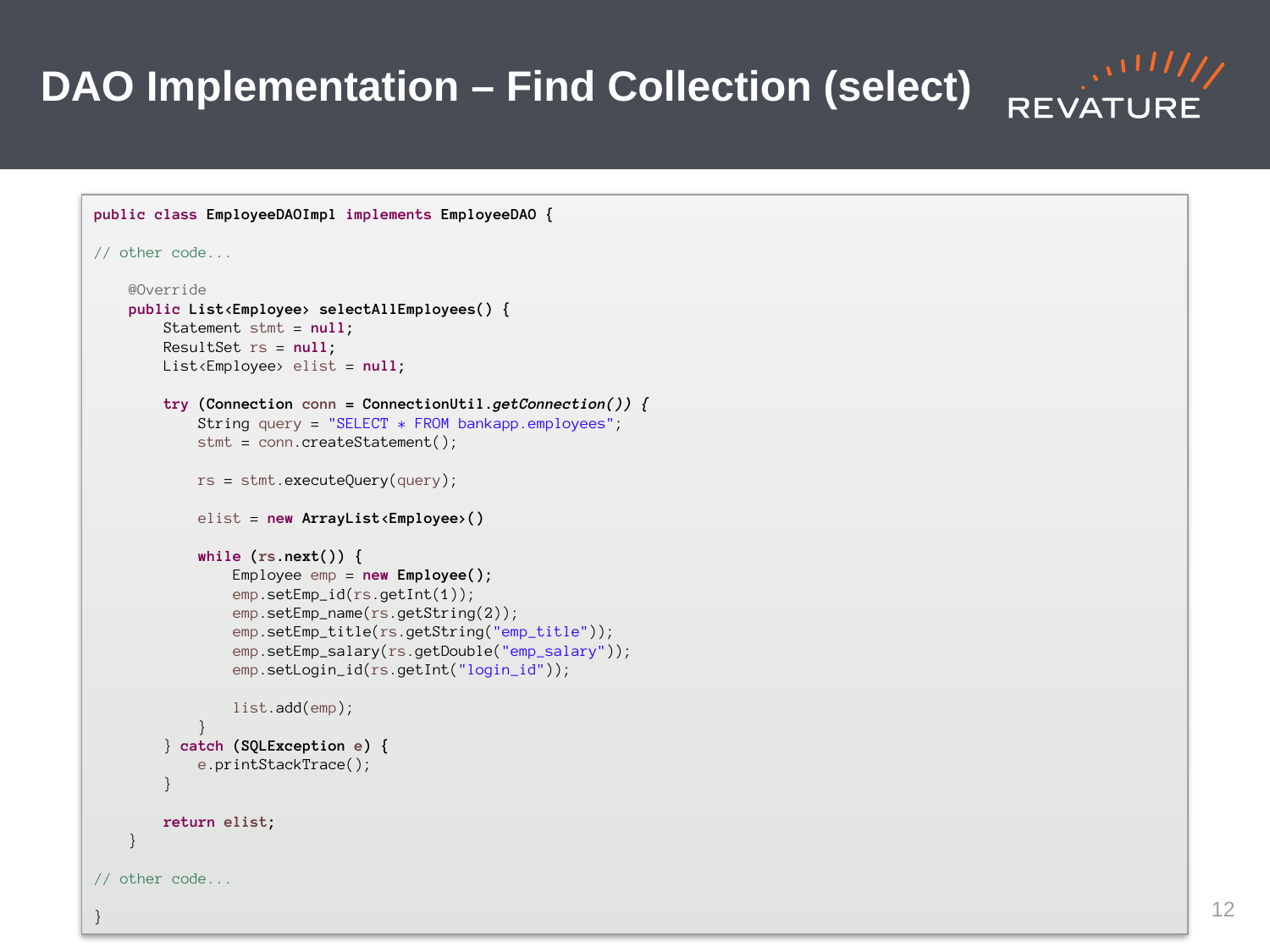

# DAO Implementation – Find Collection (select)
public class EmployeeDAOImpl implements EmployeeDAO {

// other code...

    @Override
    public List<Employee> selectAllEmployees() {
        Statement stmt = null;
        ResultSet rs = null;
        List<Employee> elist = null;

        try (Connection conn = ConnectionUtil.getConnection()) {
            String query = "SELECT * FROM bankapp.employees";
            stmt = conn.createStatement();

            rs = stmt.executeQuery(query);

            elist = new ArrayList<Employee>()

            while (rs.next()) {
                Employee emp = new Employee();
                emp.setEmp_id(rs.getInt(1));
                emp.setEmp_name(rs.getString(2));
                emp.setEmp_title(rs.getString("emp_title"));
                emp.setEmp_salary(rs.getDouble("emp_salary"));
                emp.setLogin_id(rs.getInt("login_id"));

                list.add(emp);
            }
        } catch (SQLException e) {
            e.printStackTrace();
        }

        return elist;
    }

// other code...

}
12